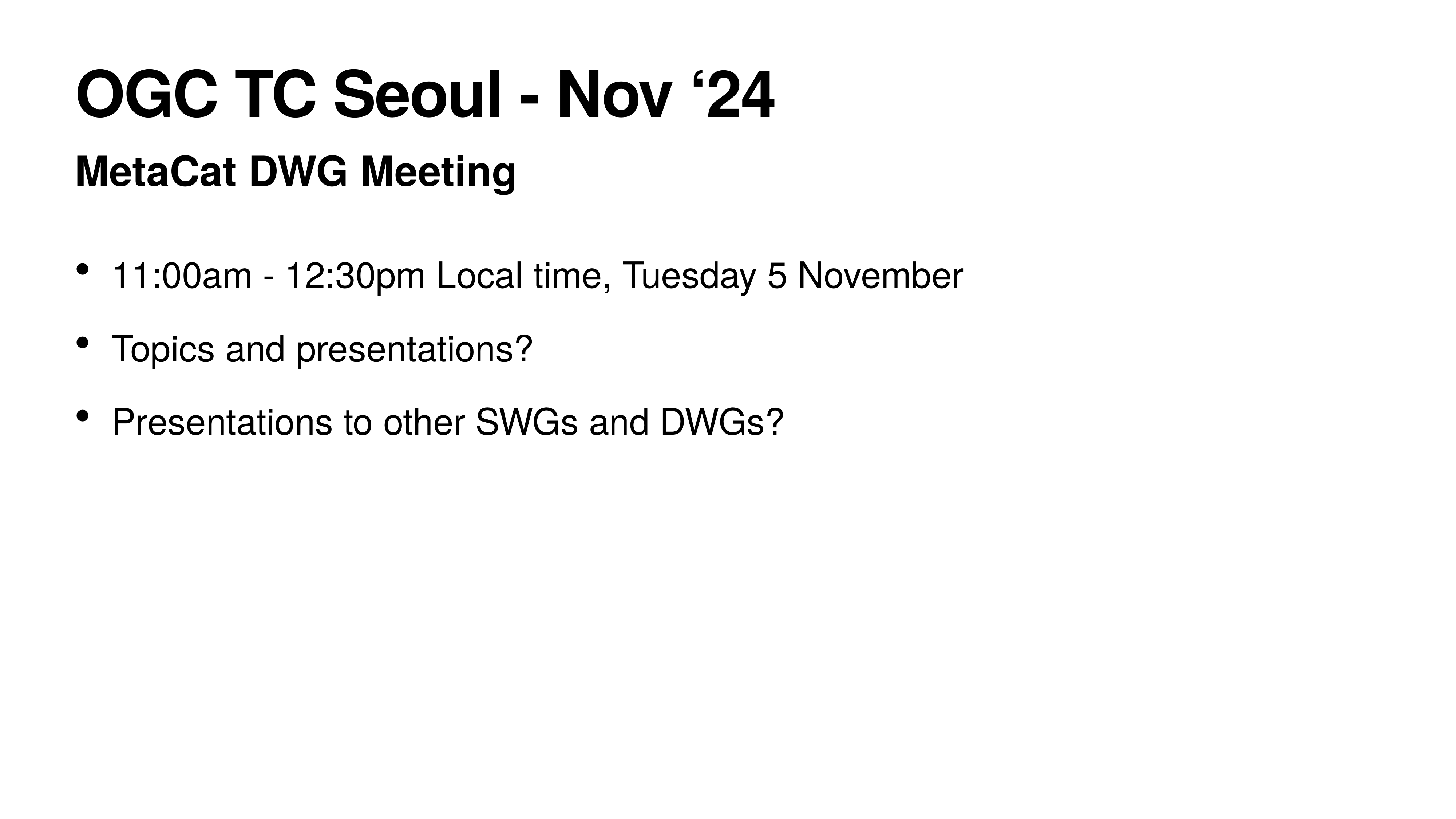

# OGC TC Seoul - Nov ‘24
MetaCat DWG Meeting
11:00am - 12:30pm Local time, Tuesday 5 November
Topics and presentations?
Presentations to other SWGs and DWGs?